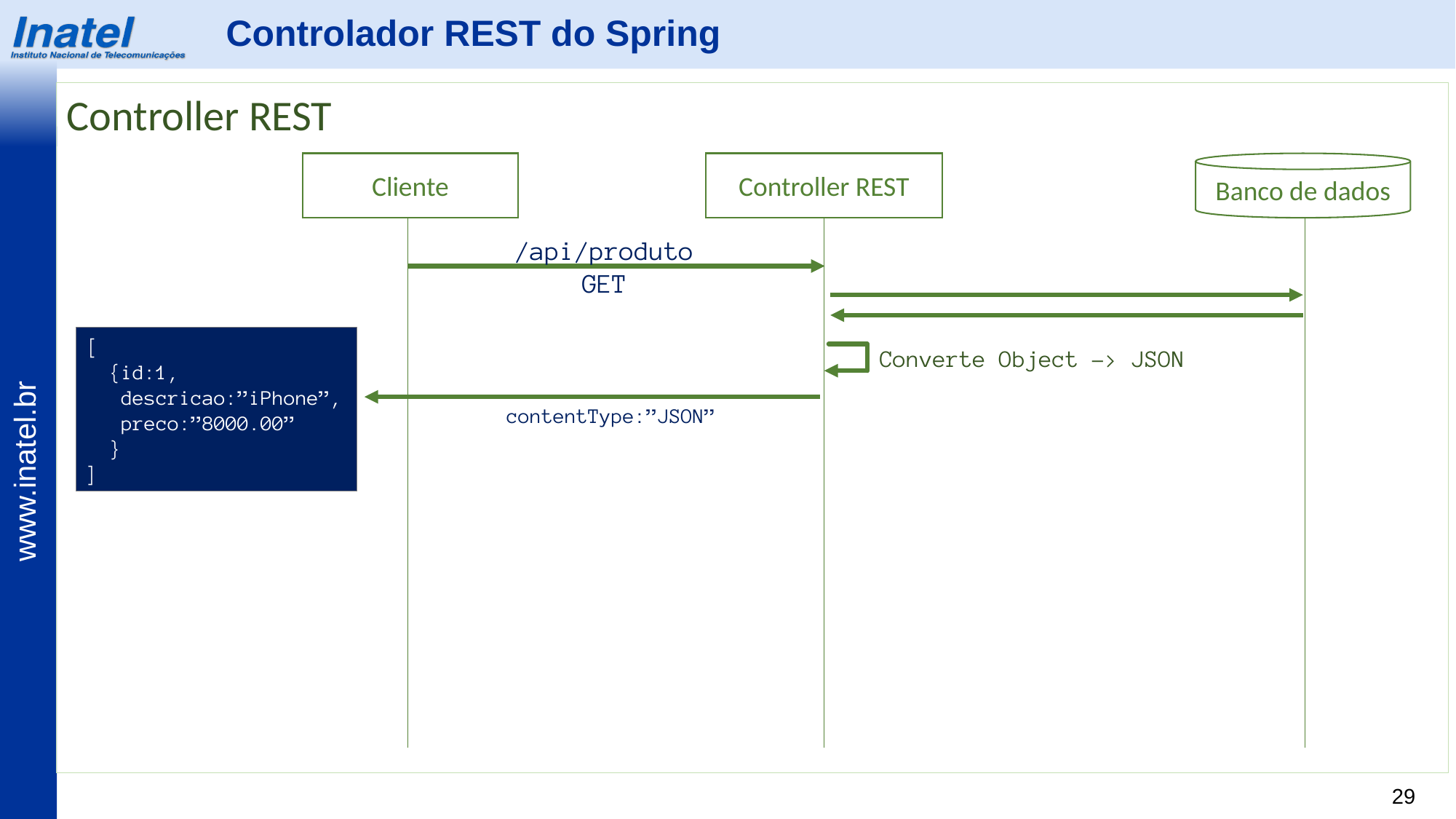

Controlador REST do Spring
Controller REST
Cliente
Controller REST
Banco de dados
/api/produto
GET
[
  {id:1,
   descricao:”iPhone”,
   preco:”8000.00”
  }
]
Converte Object -> JSON
contentType:”JSON”